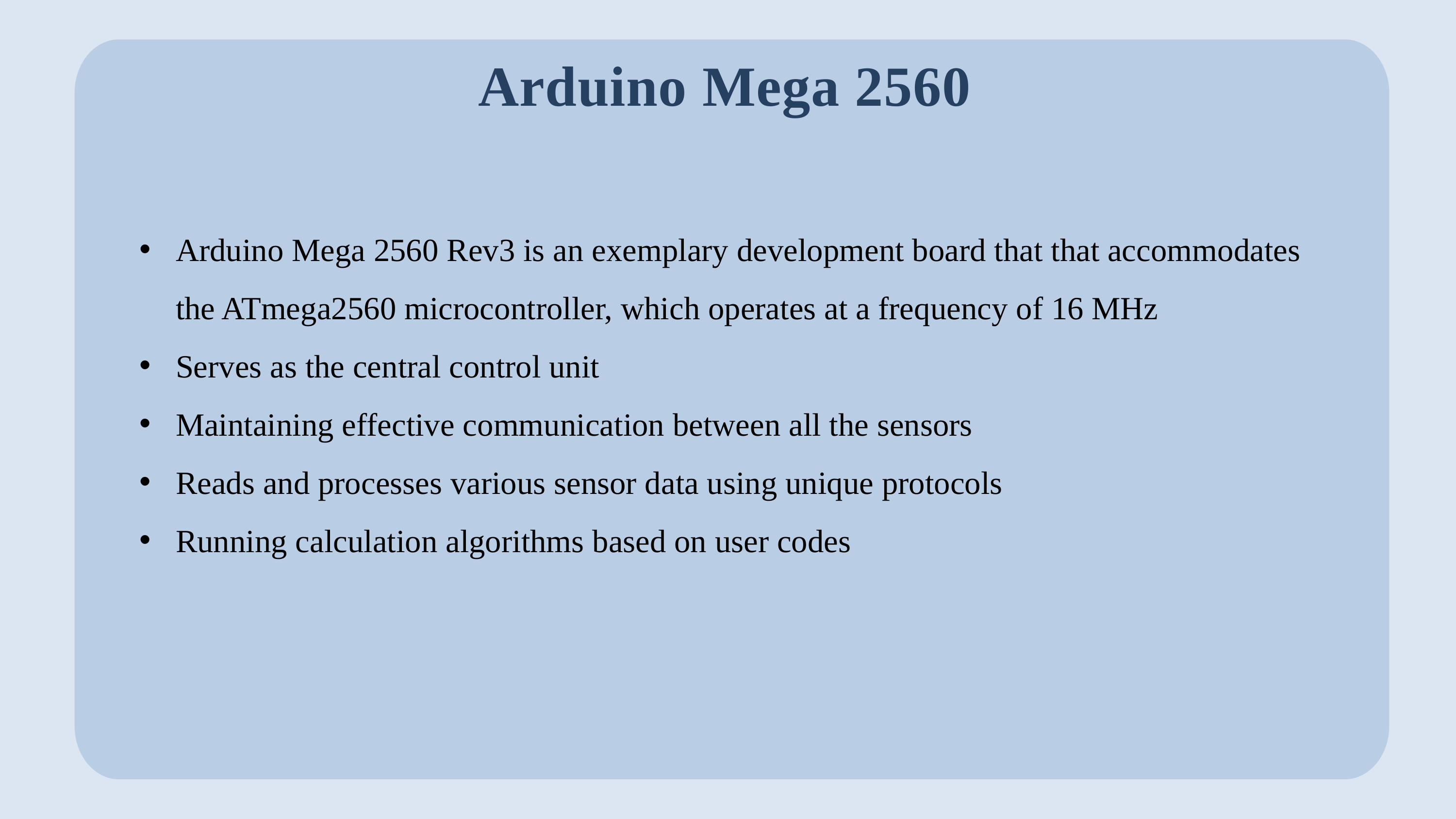

Arduino Mega 2560
Arduino Mega 2560 Rev3 is an exemplary development board that that accommodates the ATmega2560 microcontroller, which operates at a frequency of 16 MHz
Serves as the central control unit
Maintaining effective communication between all the sensors
Reads and processes various sensor data using unique protocols
Running calculation algorithms based on user codes